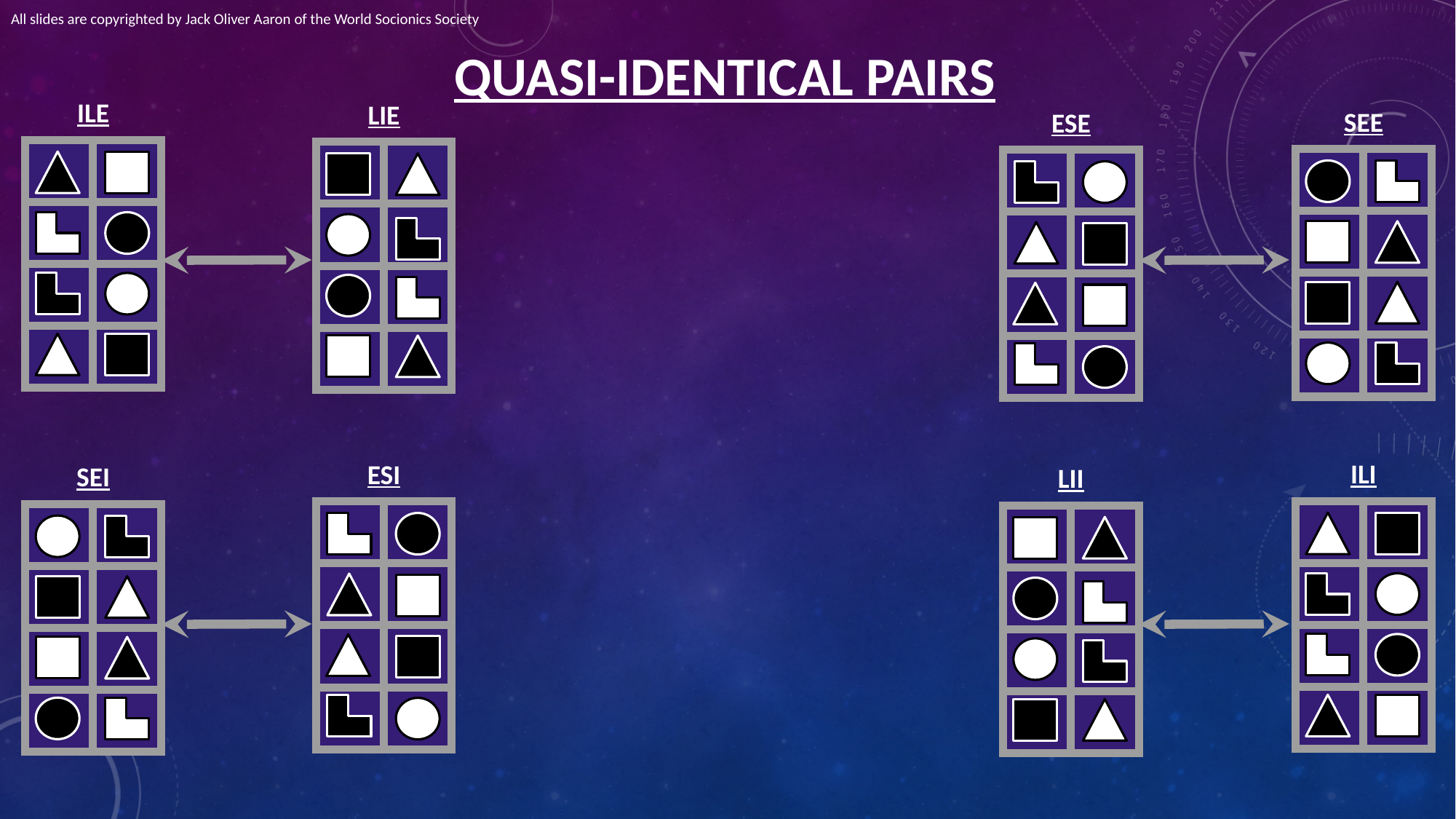

All slides are copyrighted by Jack Oliver Aaron of the World Socionics Society
# QUASI-IDENTICAL PAIRS
ILE
LIE
SEE
ESE
|  |  |
| --- | --- |
|  |  |
|  |  |
|  |  |
|  |  |
| --- | --- |
|  |  |
|  |  |
|  |  |
|  |  |
| --- | --- |
|  |  |
|  |  |
|  |  |
|  |  |
| --- | --- |
|  |  |
|  |  |
|  |  |

ILI
ESI
SEI
LII
|  |  |
| --- | --- |
|  |  |
|  |  |
|  |  |
|  |  |
| --- | --- |
|  |  |
|  |  |
|  |  |
|  |  |
| --- | --- |
|  |  |
|  |  |
|  |  |
|  |  |
| --- | --- |
|  |  |
|  |  |
|  |  |